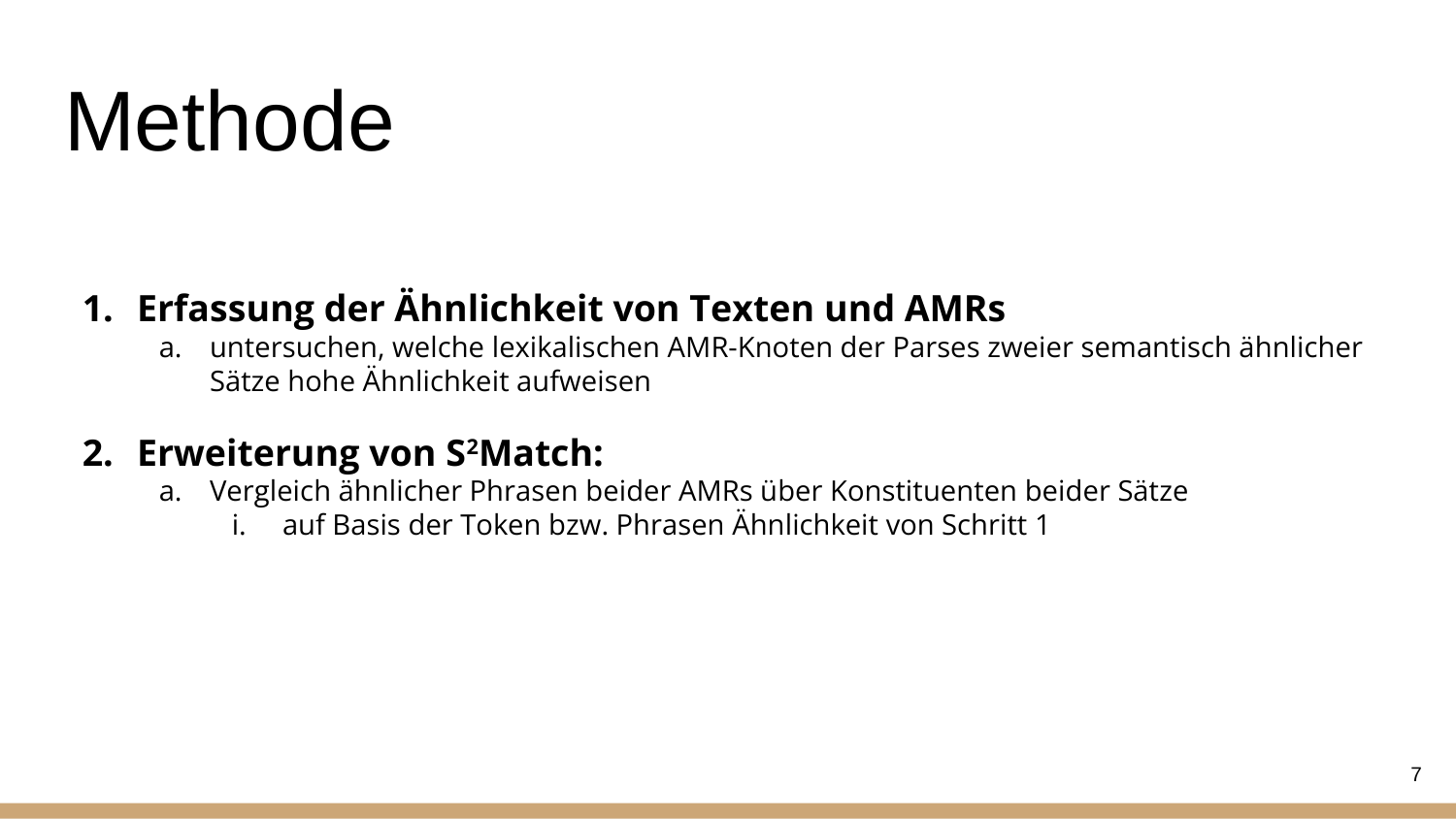

# Methode

Erfassung der Ähnlichkeit von Texten und AMRs
untersuchen, welche lexikalischen AMR-Knoten der Parses zweier semantisch ähnlicher Sätze hohe Ähnlichkeit aufweisen
Erweiterung von S2Match:
Vergleich ähnlicher Phrasen beider AMRs über Konstituenten beider Sätze
auf Basis der Token bzw. Phrasen Ähnlichkeit von Schritt 1

7